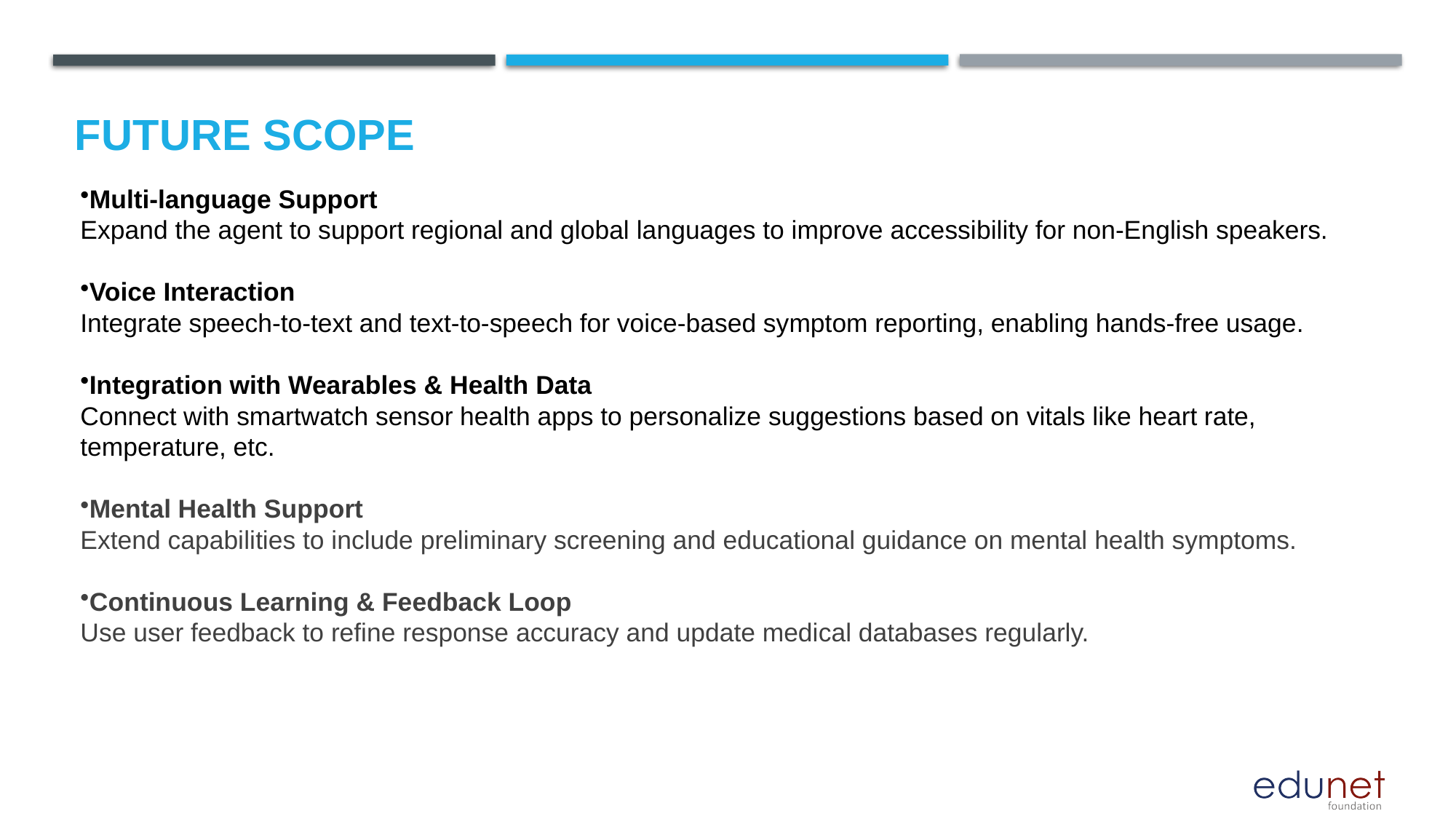

Future scope
Multi-language Support
Expand the agent to support regional and global languages to improve accessibility for non-English speakers.

Voice Interaction
Integrate speech-to-text and text-to-speech for voice-based symptom reporting, enabling hands-free usage.

Integration with Wearables & Health Data
Connect with smartwatch sensor health apps to personalize suggestions based on vitals like heart rate, temperature, etc.

Mental Health Support
Extend capabilities to include preliminary screening and educational guidance on mental health symptoms.

Continuous Learning & Feedback Loop
Use user feedback to refine response accuracy and update medical databases regularly.